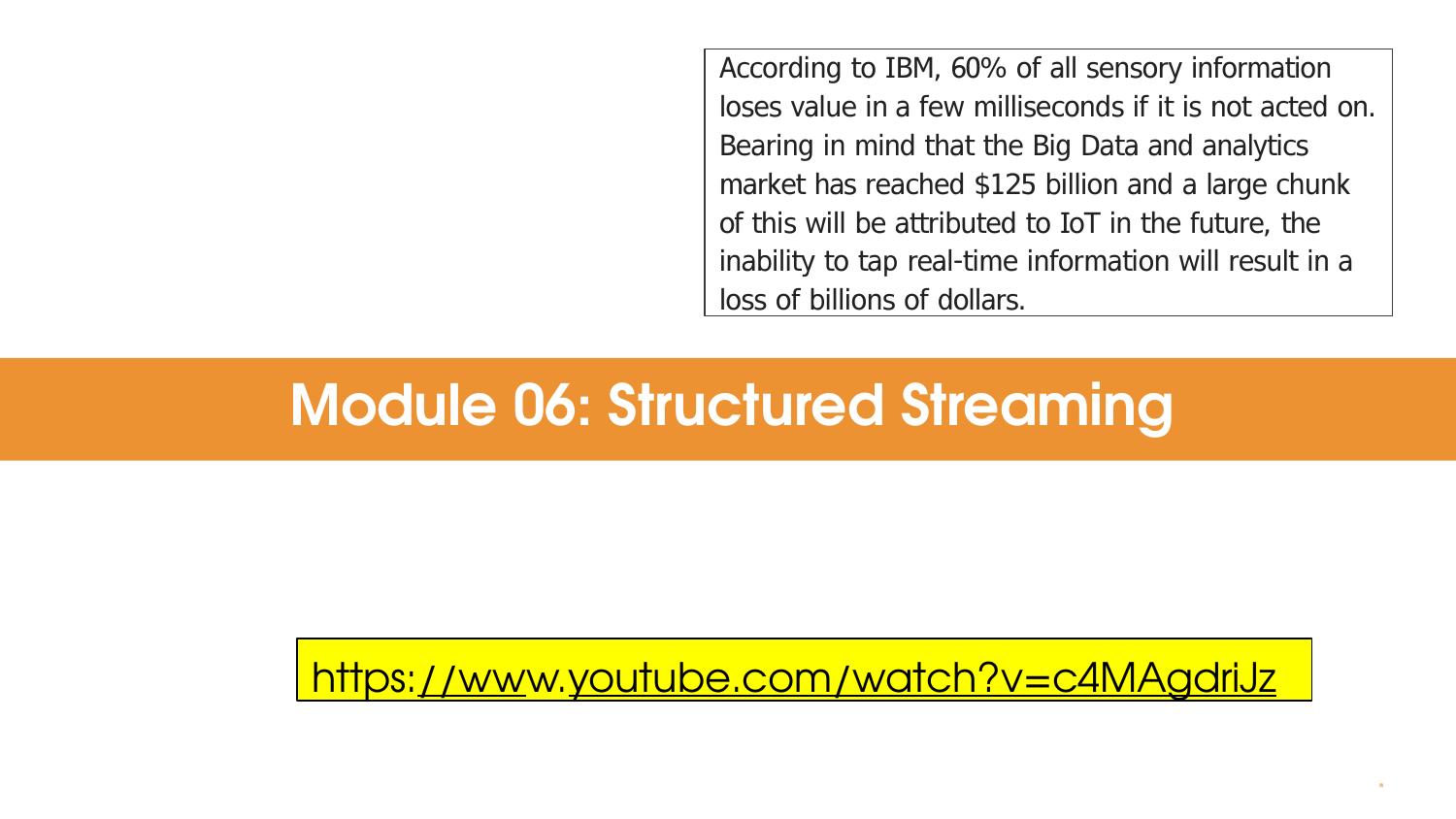

According to IBM, 60% of all sensory information
loses value in a few milliseconds if it is not acted on. Bearing in mind that the Big Data and analytics market has reached $125 billion and a large chunk of this will be attributed to IoT in the future, the inability to tap real-time information will result in a loss of billions of dollars.

Module 06: Structured Streaming
https://www.youtube.com/watch?v=c4MAgdriJz